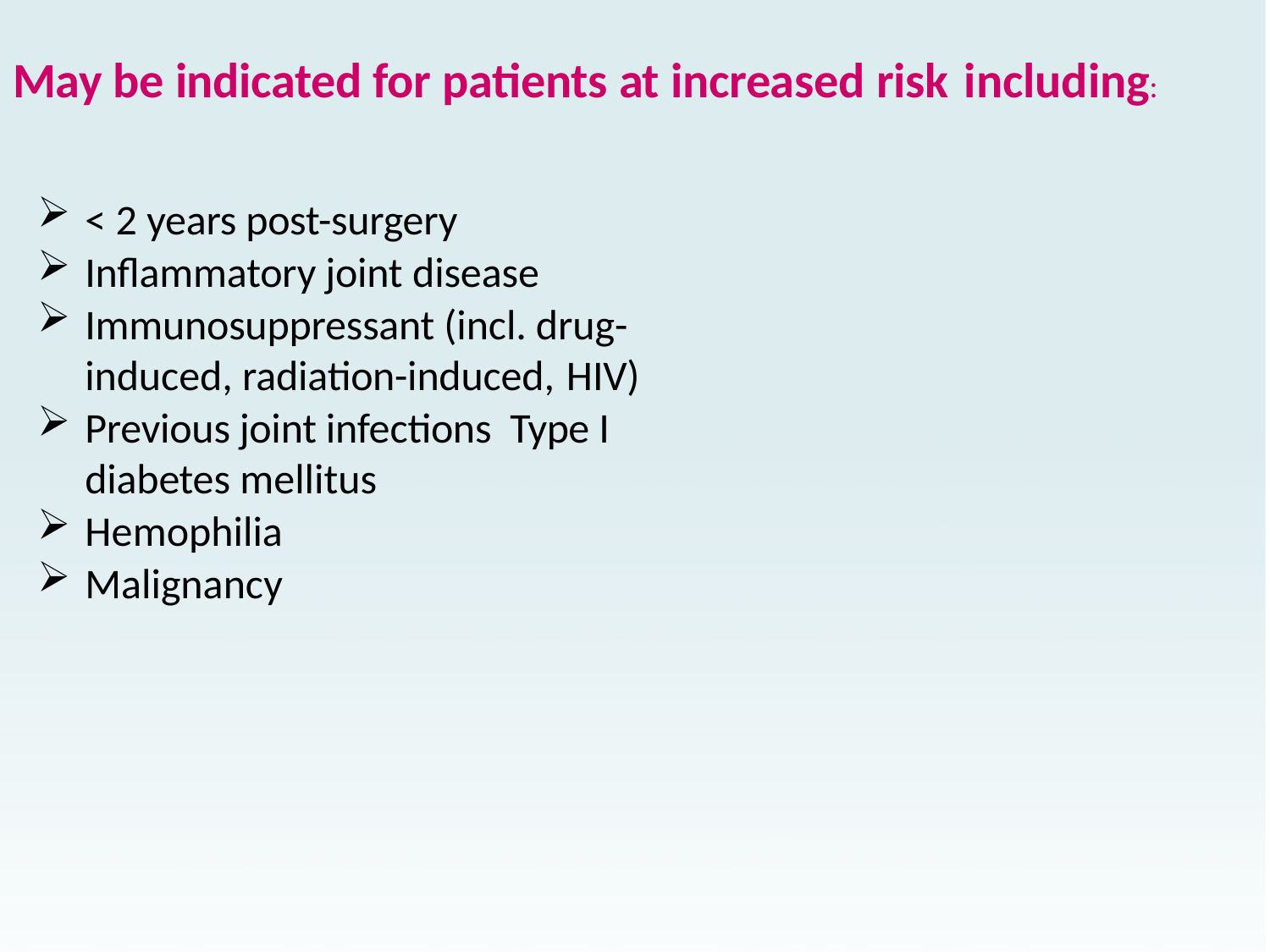

# May be indicated for patients at increased risk including:
< 2 years post-surgery
Inflammatory joint disease
Immunosuppressant (incl. drug-induced, radiation-induced, HIV)
Previous joint infections  Type I diabetes mellitus
Hemophilia
Malignancy